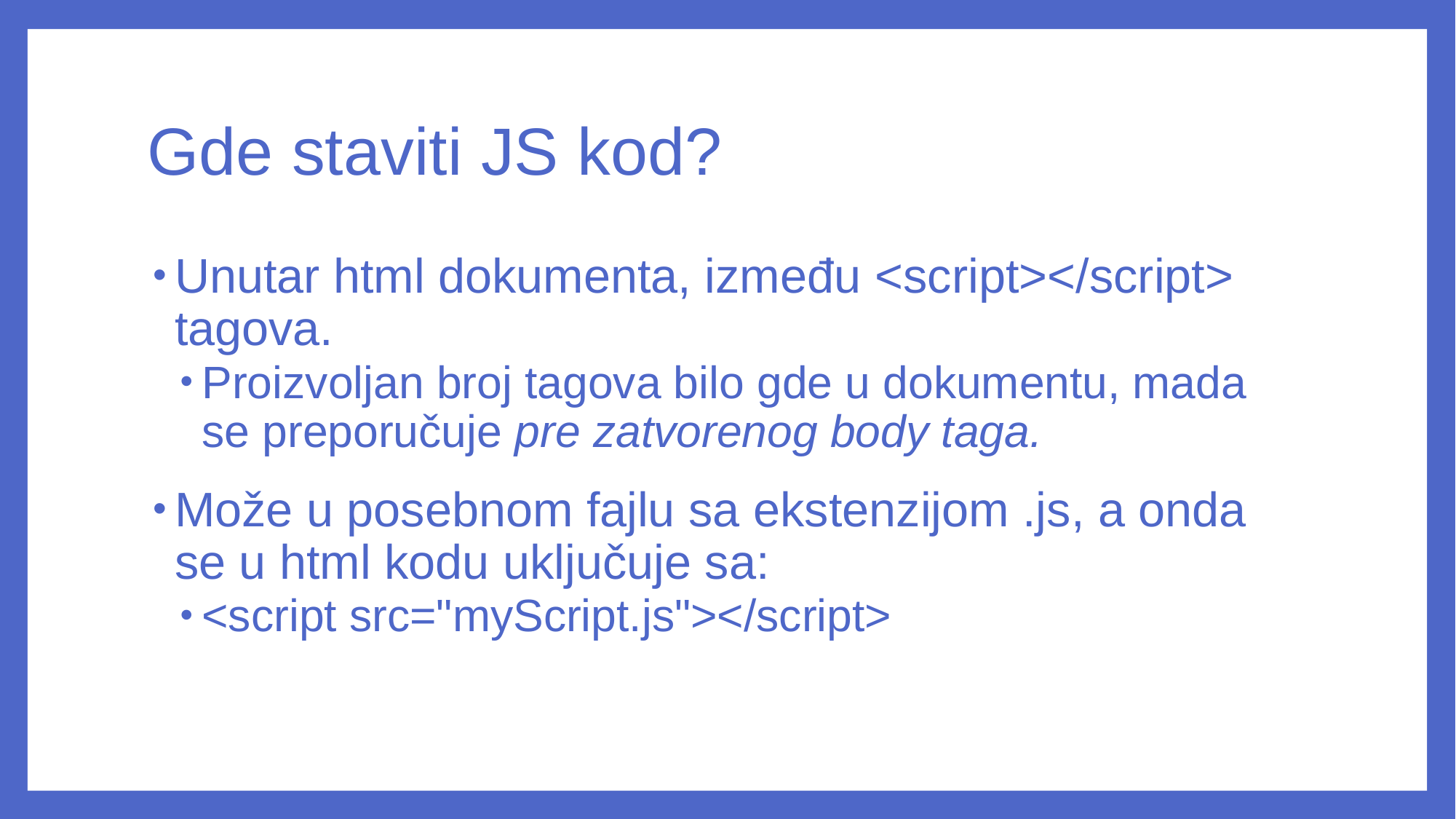

# Gde staviti JS kod?
Unutar html dokumenta, između <script></script> tagova.
Proizvoljan broj tagova bilo gde u dokumentu, mada se preporučuje pre zatvorenog body taga.
Može u posebnom fajlu sa ekstenzijom .js, a onda se u html kodu uključuje sa:
<script src="myScript.js"></script>